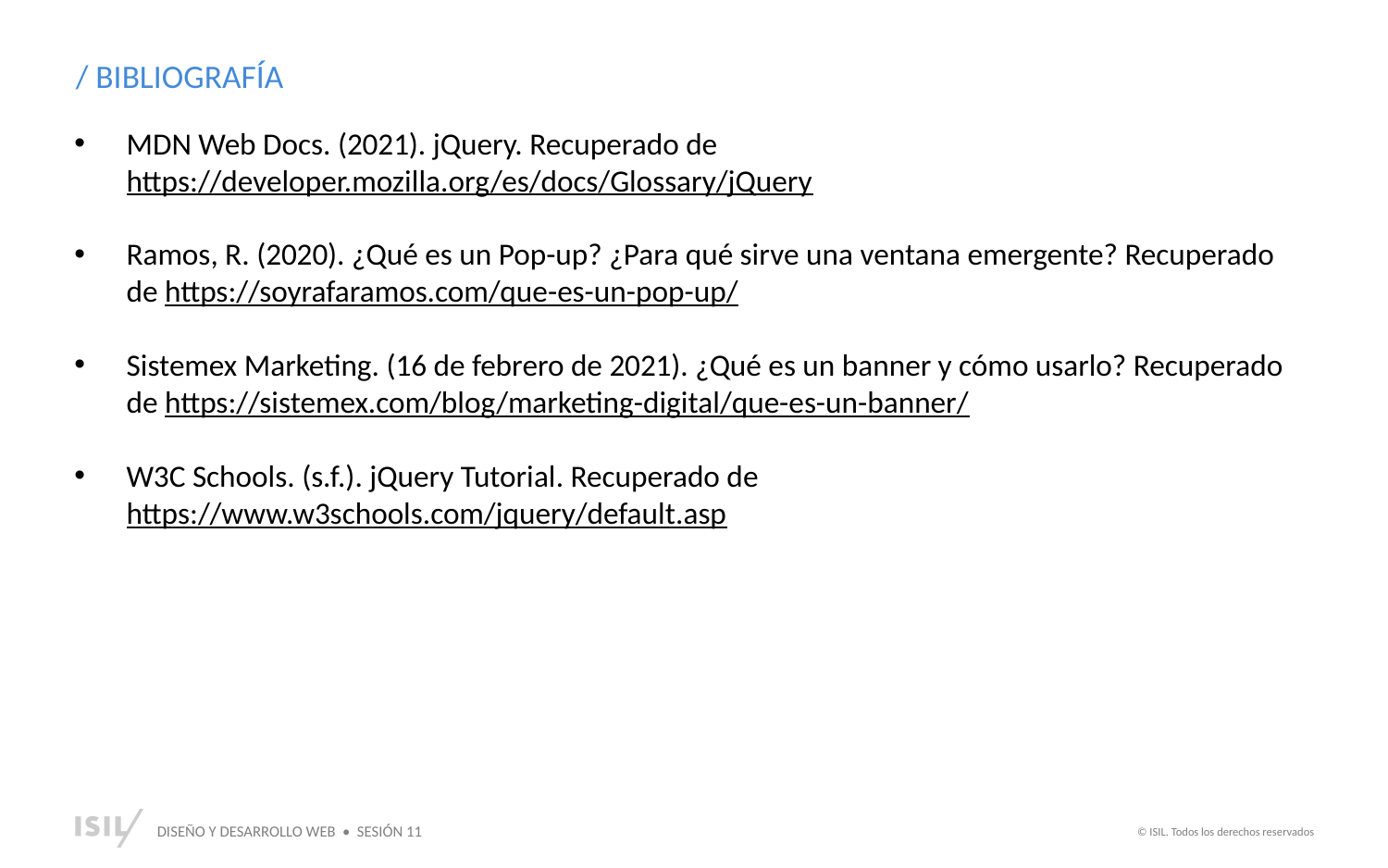

/ BIBLIOGRAFÍA
MDN Web Docs. (2021). jQuery. Recuperado de https://developer.mozilla.org/es/docs/Glossary/jQuery

Ramos, R. (2020). ¿Qué es un Pop-up? ¿Para qué sirve una ventana emergente? Recuperado de https://soyrafaramos.com/que-es-un-pop-up/

Sistemex Marketing. (16 de febrero de 2021). ¿Qué es un banner y cómo usarlo? Recuperado de https://sistemex.com/blog/marketing-digital/que-es-un-banner/

W3C Schools. (s.f.). jQuery Tutorial. Recuperado de https://www.w3schools.com/jquery/default.asp